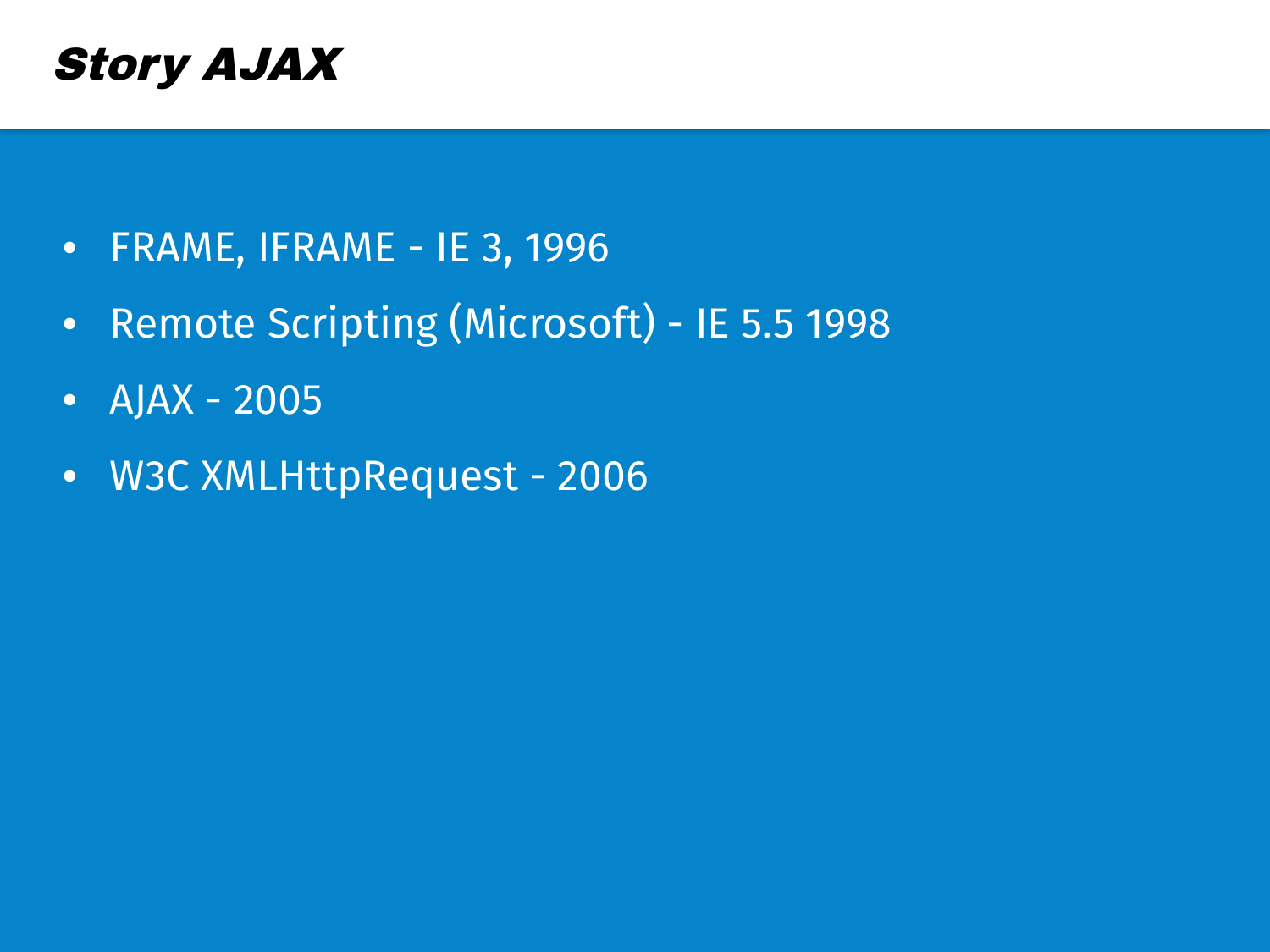

Story AJAX
FRAME, IFRAME - IE 3, 1996
Remote Scripting (Microsoft) - IE 5.5 1998
AJAX - 2005
W3C XMLHttpRequest - 2006